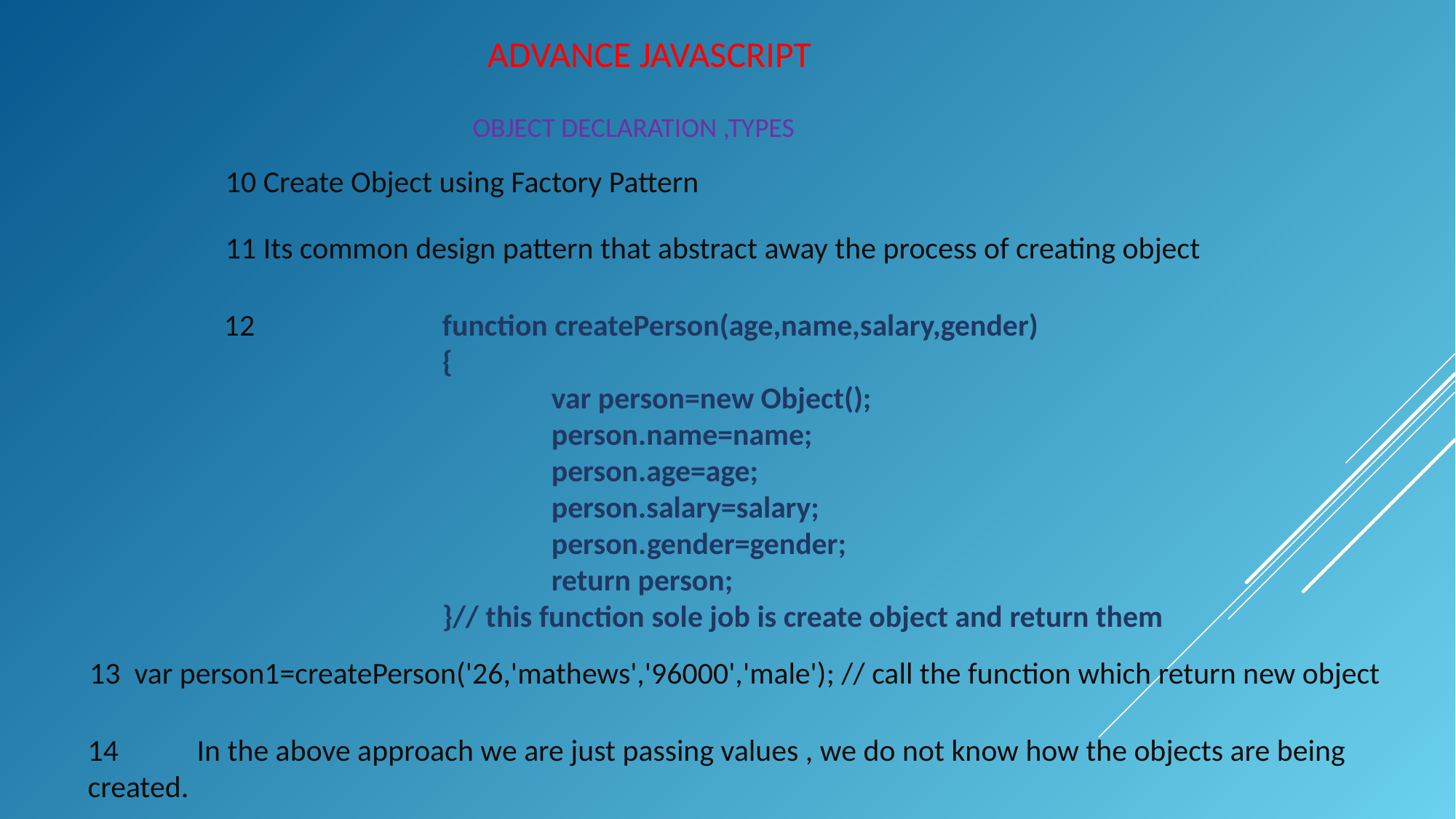

ADVANCE JAVASCRIPT
OBJECT DECLARATION ,TYPES
10 Create Object using Factory Pattern
11 Its common design pattern that abstract away the process of creating object
12		function createPerson(age,name,salary,gender)
		{
			var person=new Object();
			person.name=name;
			person.age=age;
			person.salary=salary;
			person.gender=gender;
			return person;
		}// this function sole job is create object and return them
13  var person1=createPerson('26,'mathews','96000','male'); // call the function which return new object
14 	In the above approach we are just passing values , we do not know how the objects are being 	created.